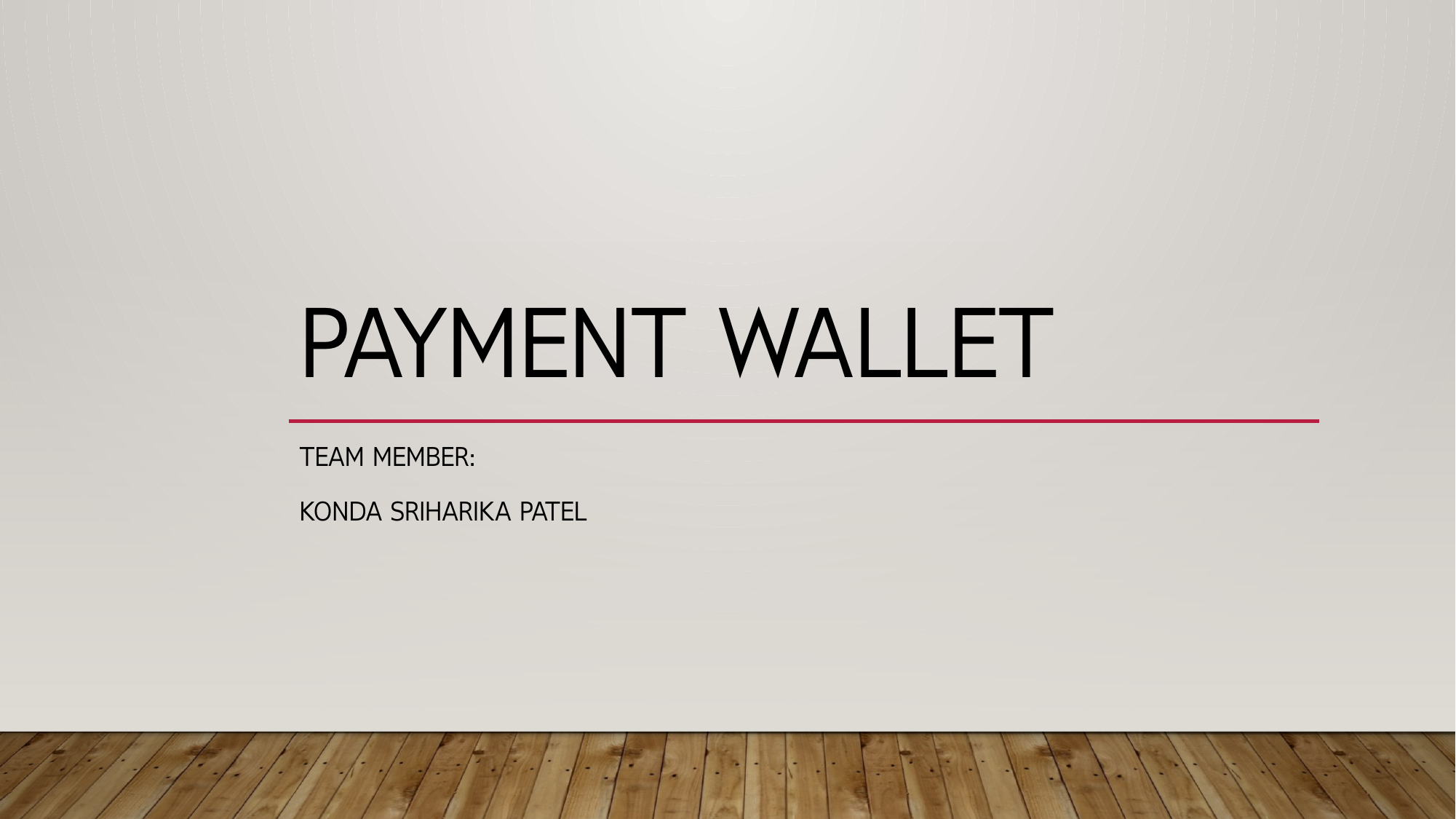

# PAYMENT WALLET
Team member:
Konda sriharika patel